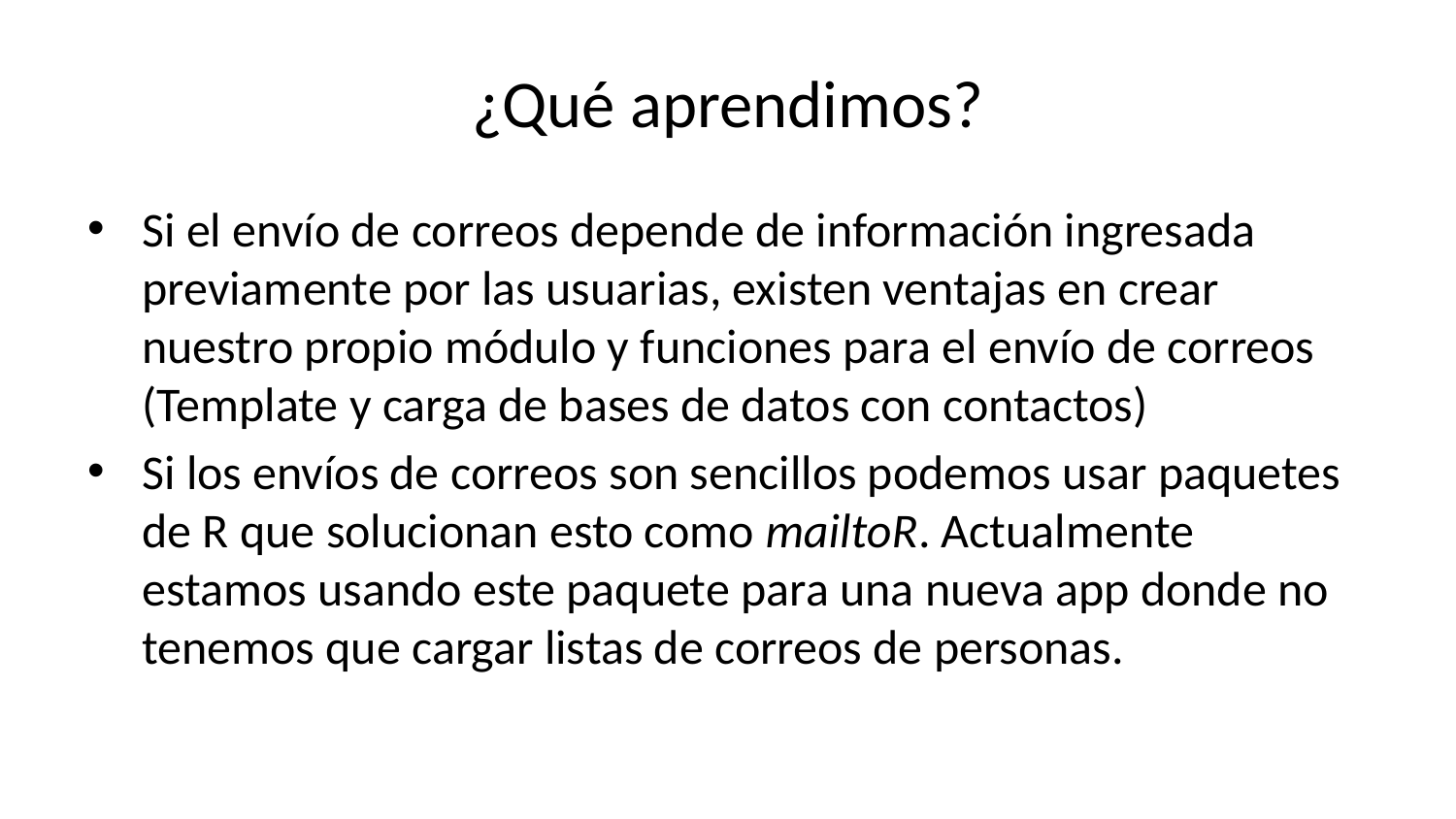

# ¿Qué aprendimos?
Si el envío de correos depende de información ingresada previamente por las usuarias, existen ventajas en crear nuestro propio módulo y funciones para el envío de correos (Template y carga de bases de datos con contactos)
Si los envíos de correos son sencillos podemos usar paquetes de R que solucionan esto como mailtoR. Actualmente estamos usando este paquete para una nueva app donde no tenemos que cargar listas de correos de personas.